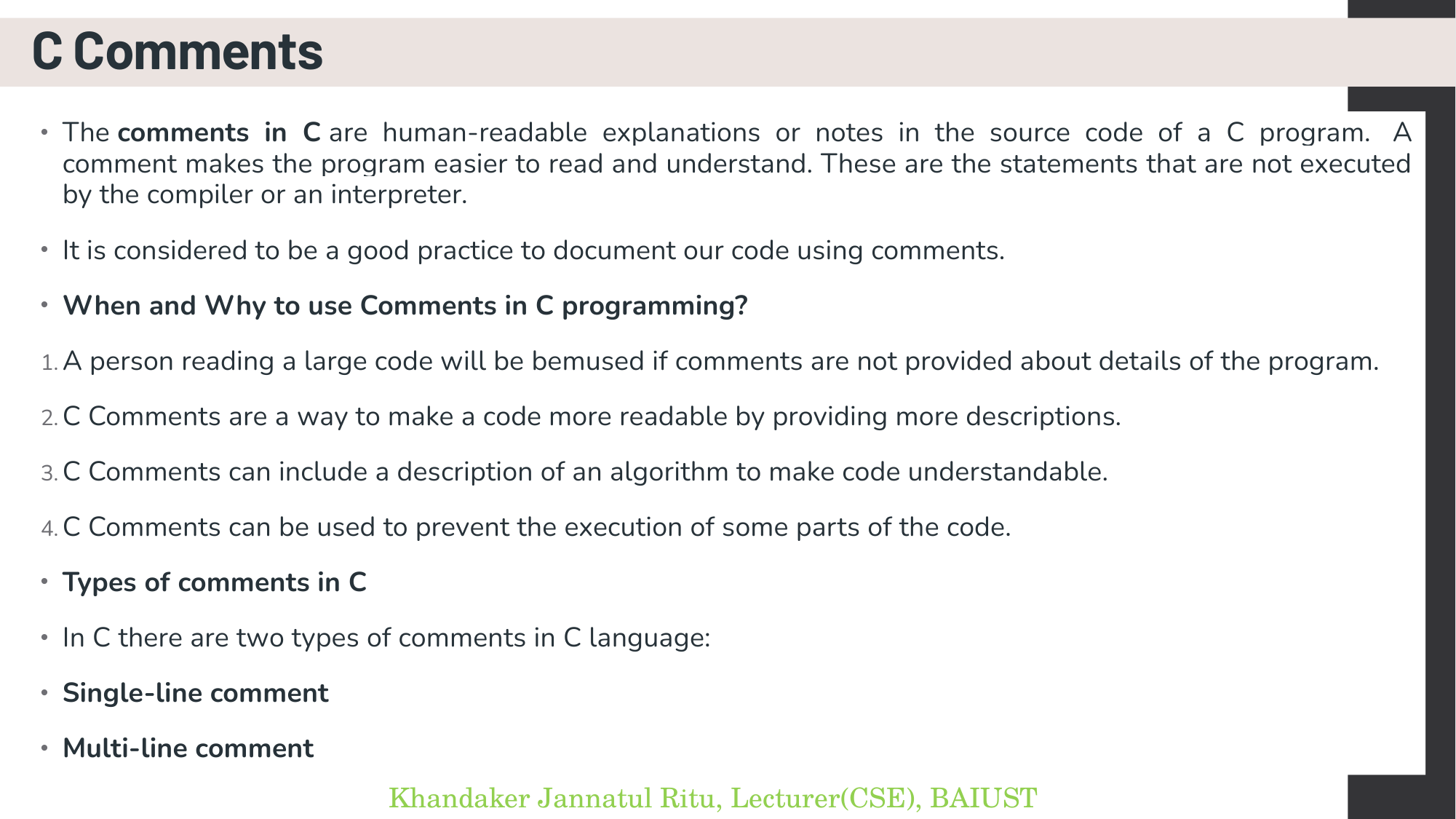

# C Comments
The comments in C are human-readable explanations or notes in the source code of a C program.  A comment makes the program easier to read and understand. These are the statements that are not executed by the compiler or an interpreter.
It is considered to be a good practice to document our code using comments.
When and Why to use Comments in C programming?
A person reading a large code will be bemused if comments are not provided about details of the program.
C Comments are a way to make a code more readable by providing more descriptions.
C Comments can include a description of an algorithm to make code understandable.
C Comments can be used to prevent the execution of some parts of the code.
Types of comments in C
In C there are two types of comments in C language:
Single-line comment
Multi-line comment

Khandaker Jannatul Ritu, Lecturer(CSE), BAIUST